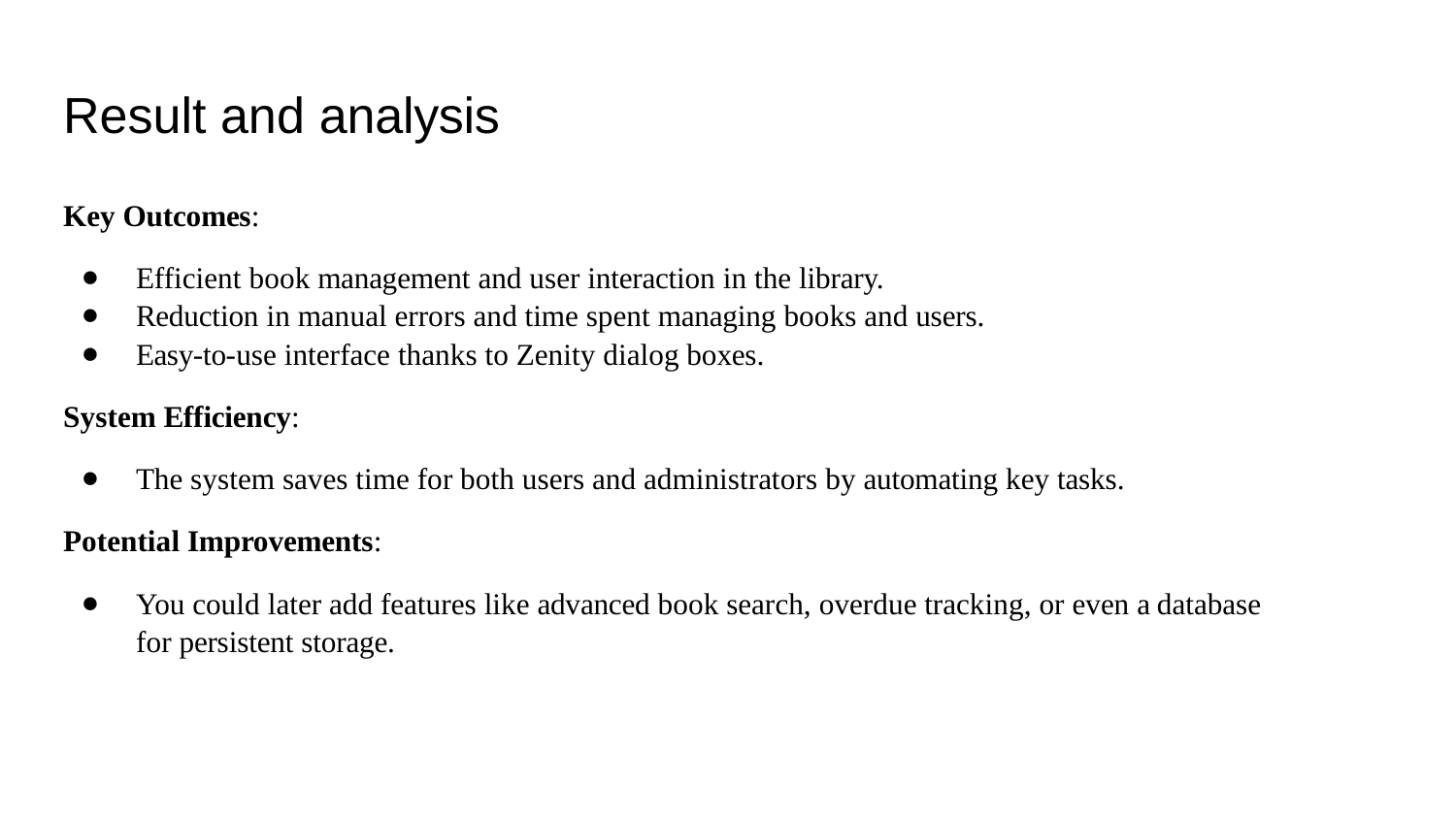

# Result and analysis
Key Outcomes:
Efficient book management and user interaction in the library.
Reduction in manual errors and time spent managing books and users.
Easy-to-use interface thanks to Zenity dialog boxes.
System Efficiency:
The system saves time for both users and administrators by automating key tasks.
Potential Improvements:
You could later add features like advanced book search, overdue tracking, or even a database for persistent storage.